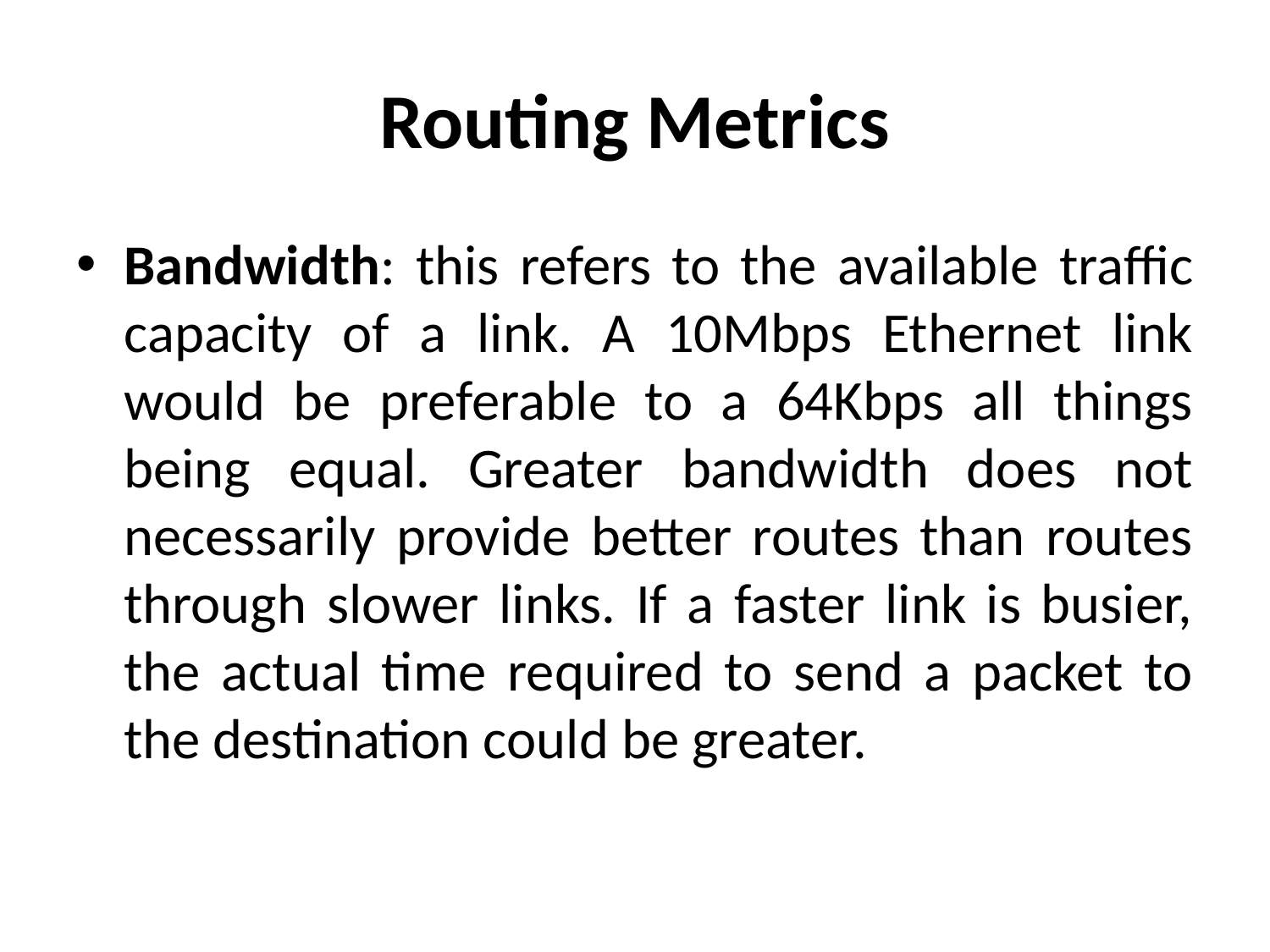

# Routing Metrics
Bandwidth: this refers to the available traffic capacity of a link. A 10Mbps Ethernet link would be preferable to a 64Kbps all things being equal. Greater bandwidth does not necessarily provide better routes than routes through slower links. If a faster link is busier, the actual time required to send a packet to the destination could be greater.